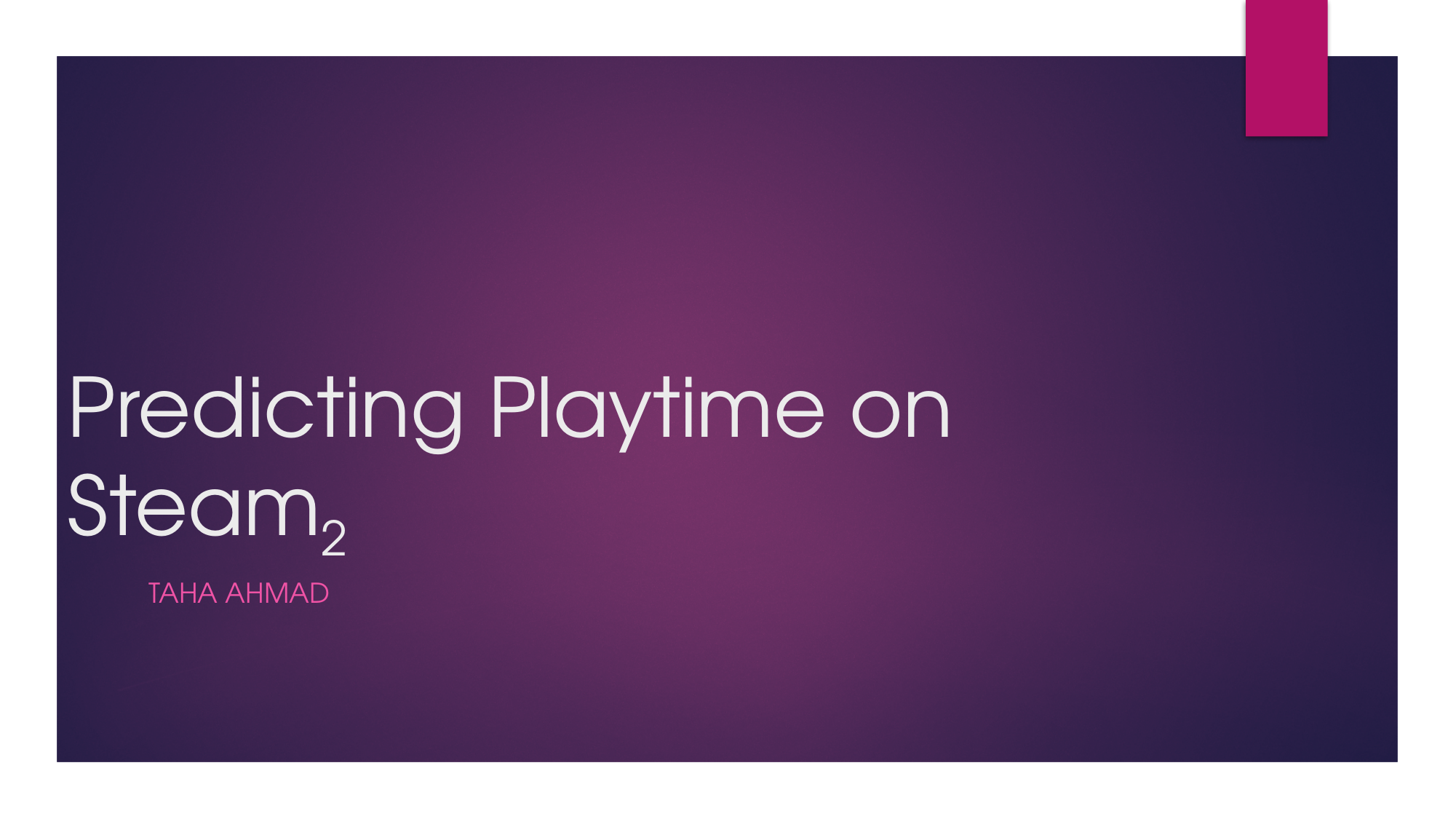

# Predicting Playtime on Steam2
Taha Ahmad